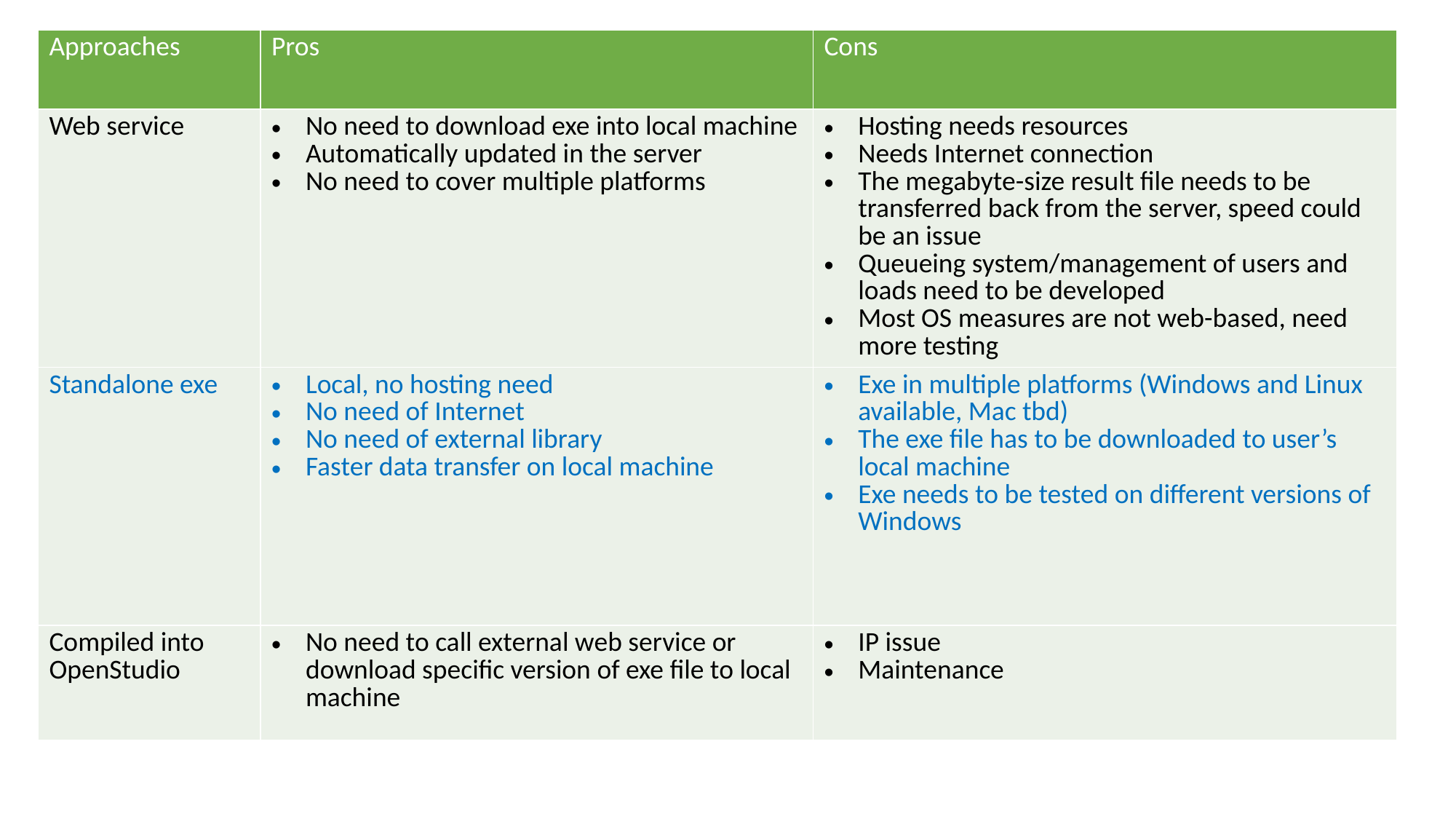

| Approaches | Pros | Cons |
| --- | --- | --- |
| Web service | No need to download exe into local machine Automatically updated in the server No need to cover multiple platforms | Hosting needs resources Needs Internet connection The megabyte-size result file needs to be transferred back from the server, speed could be an issue Queueing system/management of users and loads need to be developed Most OS measures are not web-based, need more testing |
| Standalone exe | Local, no hosting need No need of Internet No need of external library Faster data transfer on local machine | Exe in multiple platforms (Windows and Linux available, Mac tbd) The exe file has to be downloaded to user’s local machine Exe needs to be tested on different versions of Windows |
| Compiled into OpenStudio | No need to call external web service or download specific version of exe file to local machine | IP issue Maintenance |